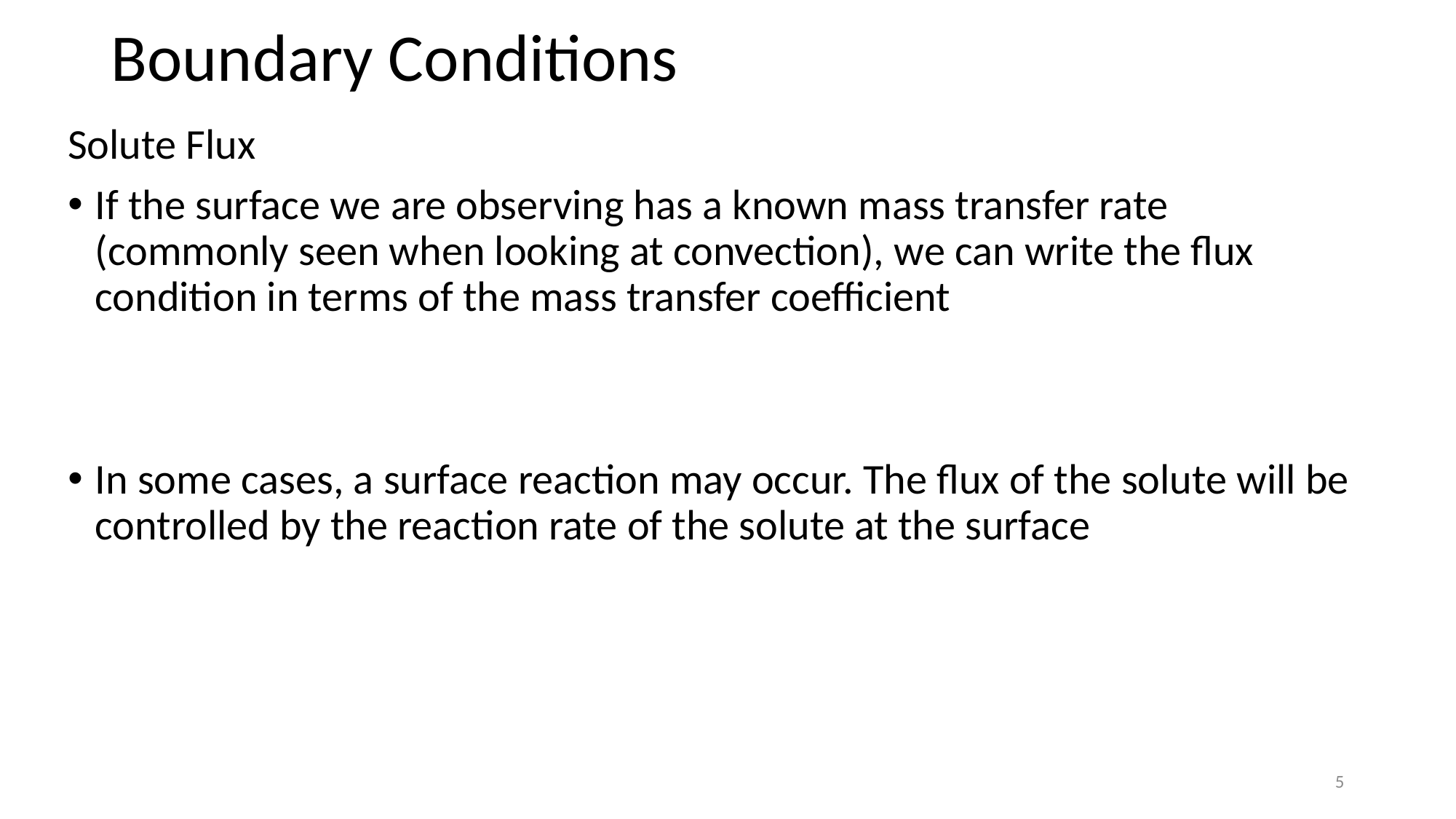

# Boundary Conditions
Solute Flux
If the surface we are observing has a known mass transfer rate (commonly seen when looking at convection), we can write the flux condition in terms of the mass transfer coefficient

In some cases, a surface reaction may occur. The flux of the solute will be controlled by the reaction rate of the solute at the surface

5